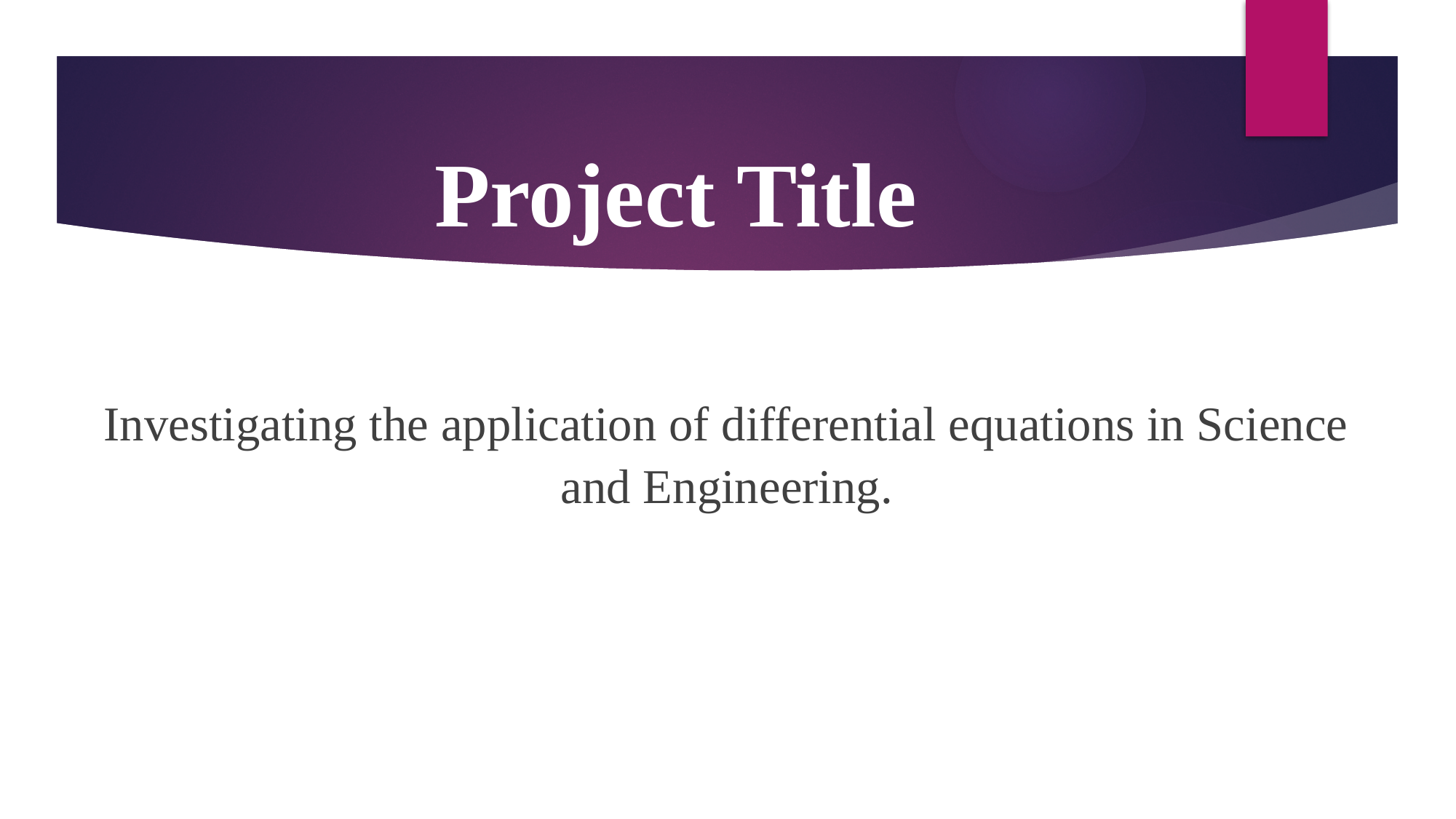

# Project Title
Investigating the application of differential equations in Science and Engineering.